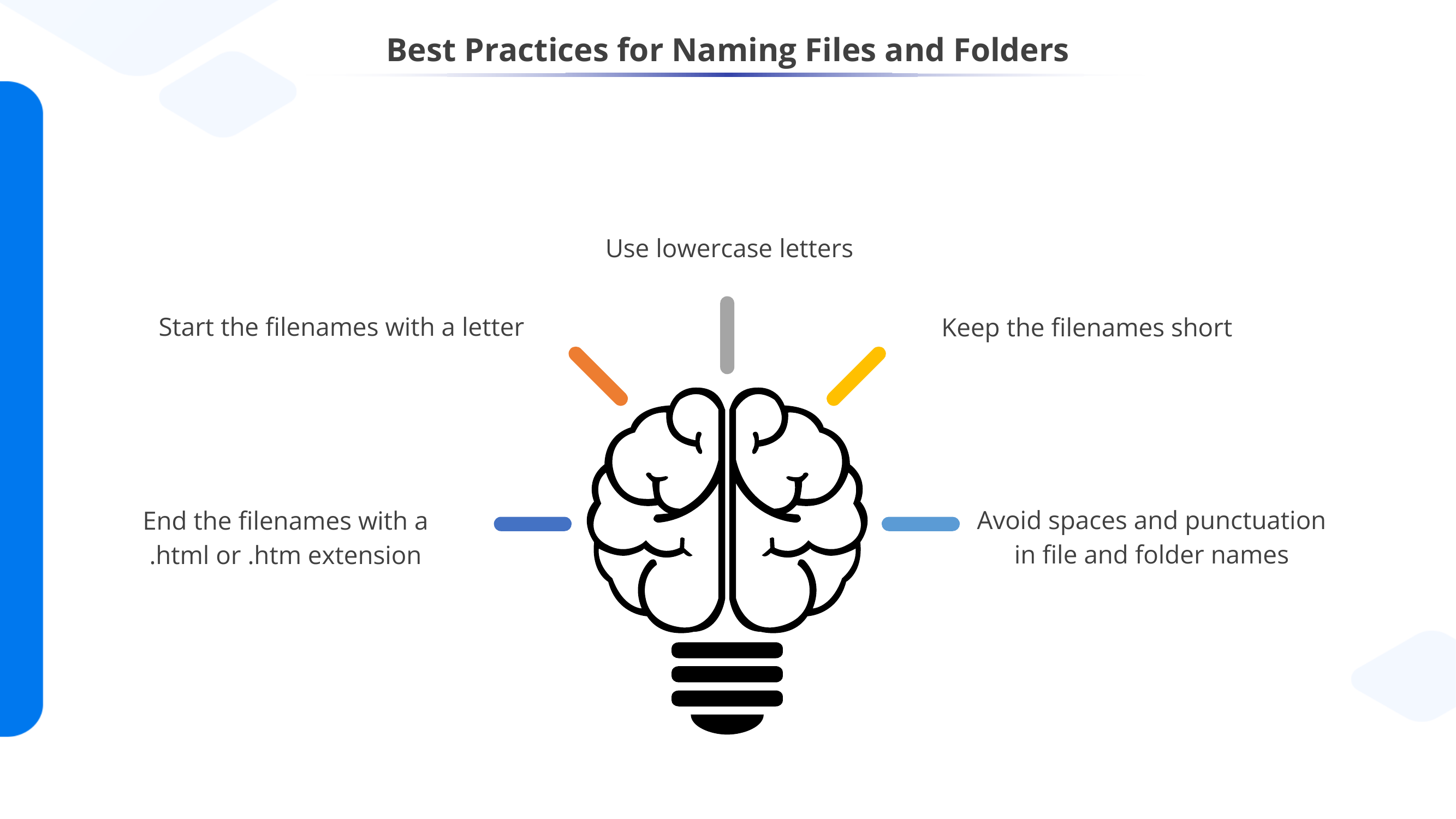

# Best Practices for Naming Files and Folders

Use lowercase letters

Start the filenames with a letter
Keep the filenames short

Avoid spaces and punctuation in file and folder names
End the filenames with a .html or .htm extension